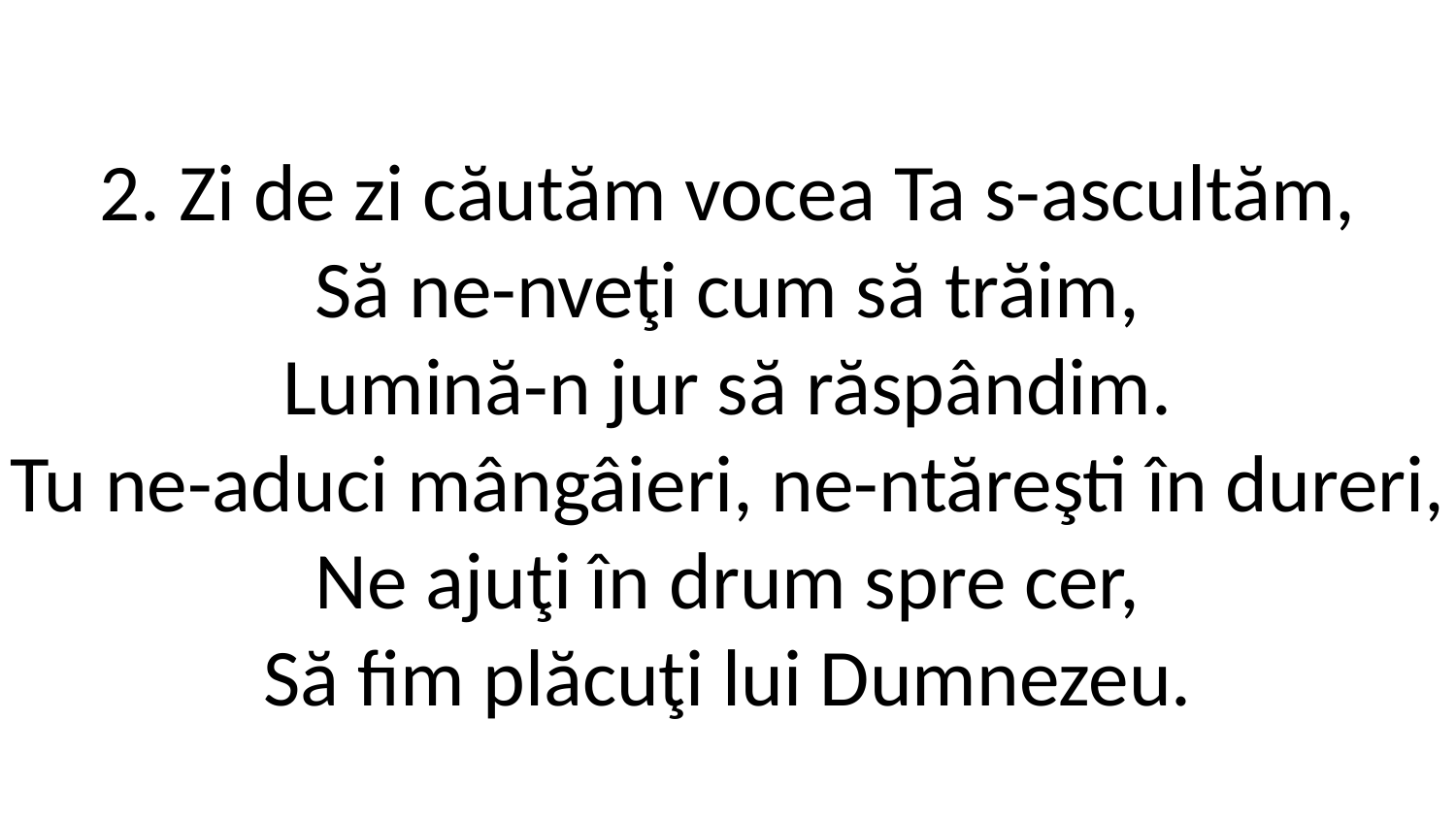

2. Zi de zi căutăm vocea Ta s-ascultăm,
Să ne-nveţi cum să trăim,
Lumină-n jur să răspândim.
Tu ne-aduci mângâieri, ne-ntăreşti în dureri,
Ne ajuţi în drum spre cer,
Să fim plăcuţi lui Dumnezeu.